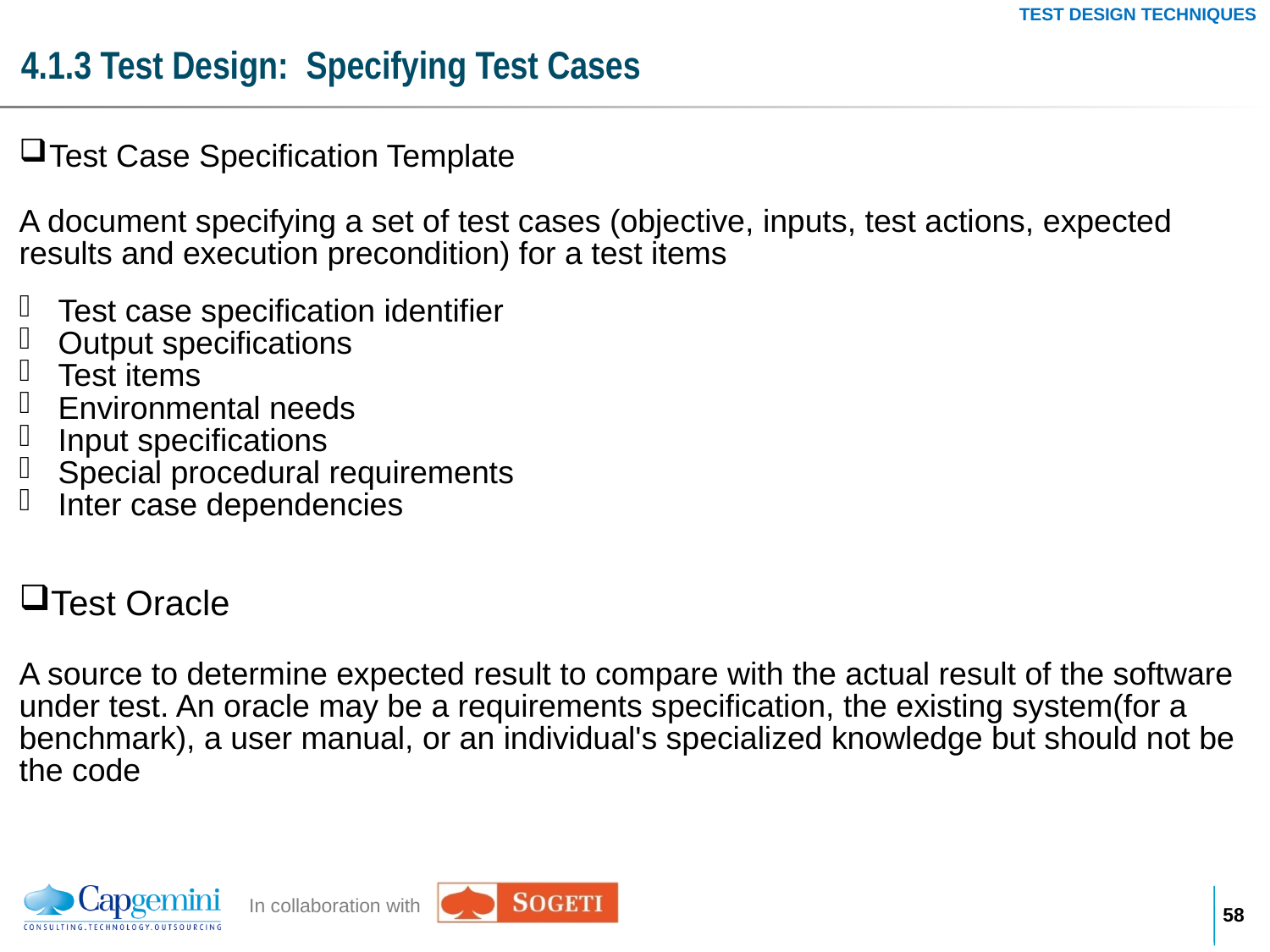

TEST DESIGN TECHNIQUES
# 4.1.3 Test Design:  Specifying Test Cases

Test Case Specification Template

A document specifying a set of test cases (objective, inputs, test actions, expected results and execution precondition) for a test items

 Test case specification identifier
 Output specifications
 Test items
 Environmental needs
 Input specifications
 Special procedural requirements
 Inter case dependencies

Test Oracle

A source to determine expected result to compare with the actual result of the software under test. An oracle may be a requirements specification, the existing system(for a benchmark), a user manual, or an individual's specialized knowledge but should not be the code

58